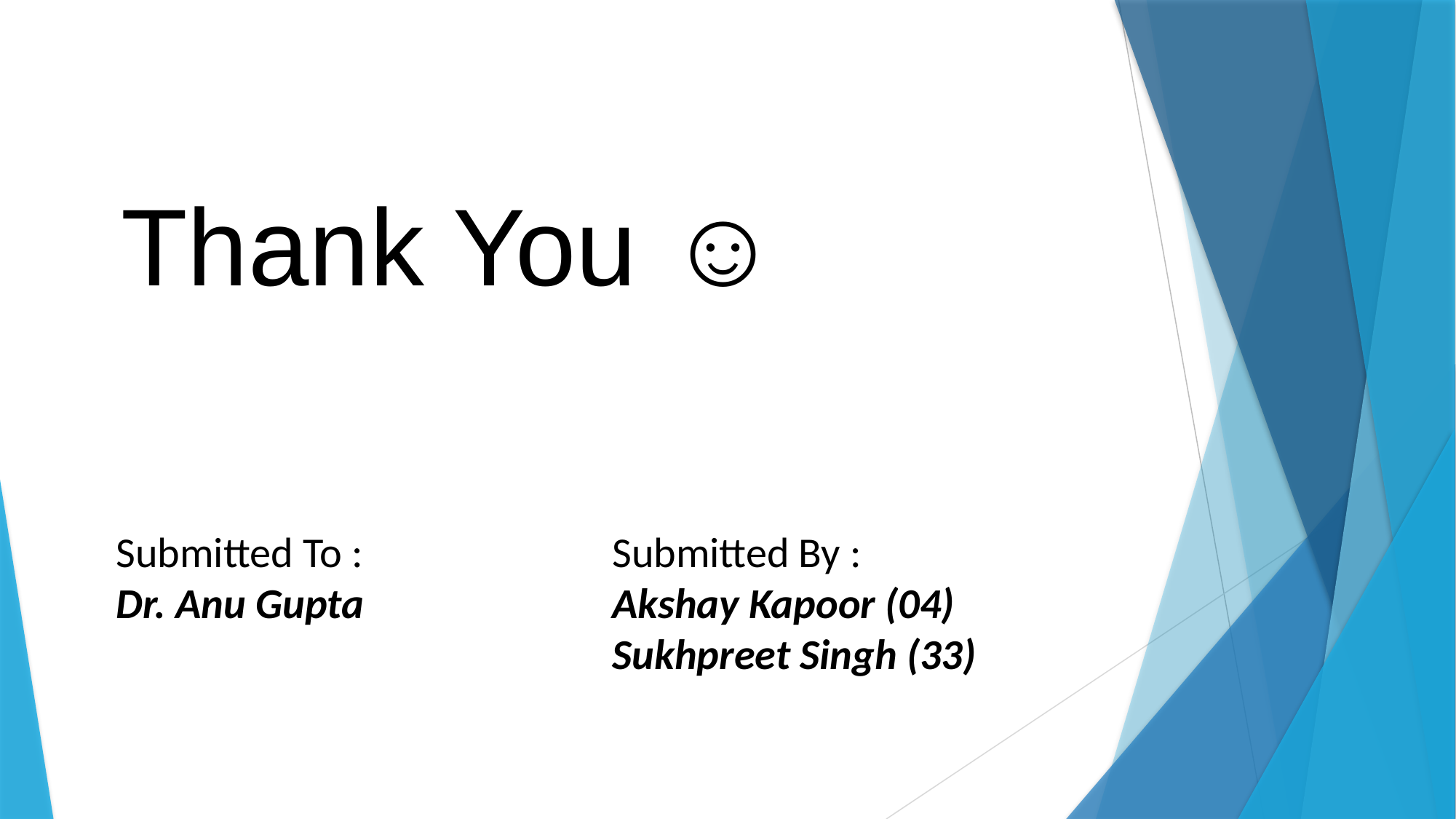

Thank You ☺
Submitted To :
Dr. Anu Gupta
Submitted By :
Akshay Kapoor (04)
Sukhpreet Singh (33)